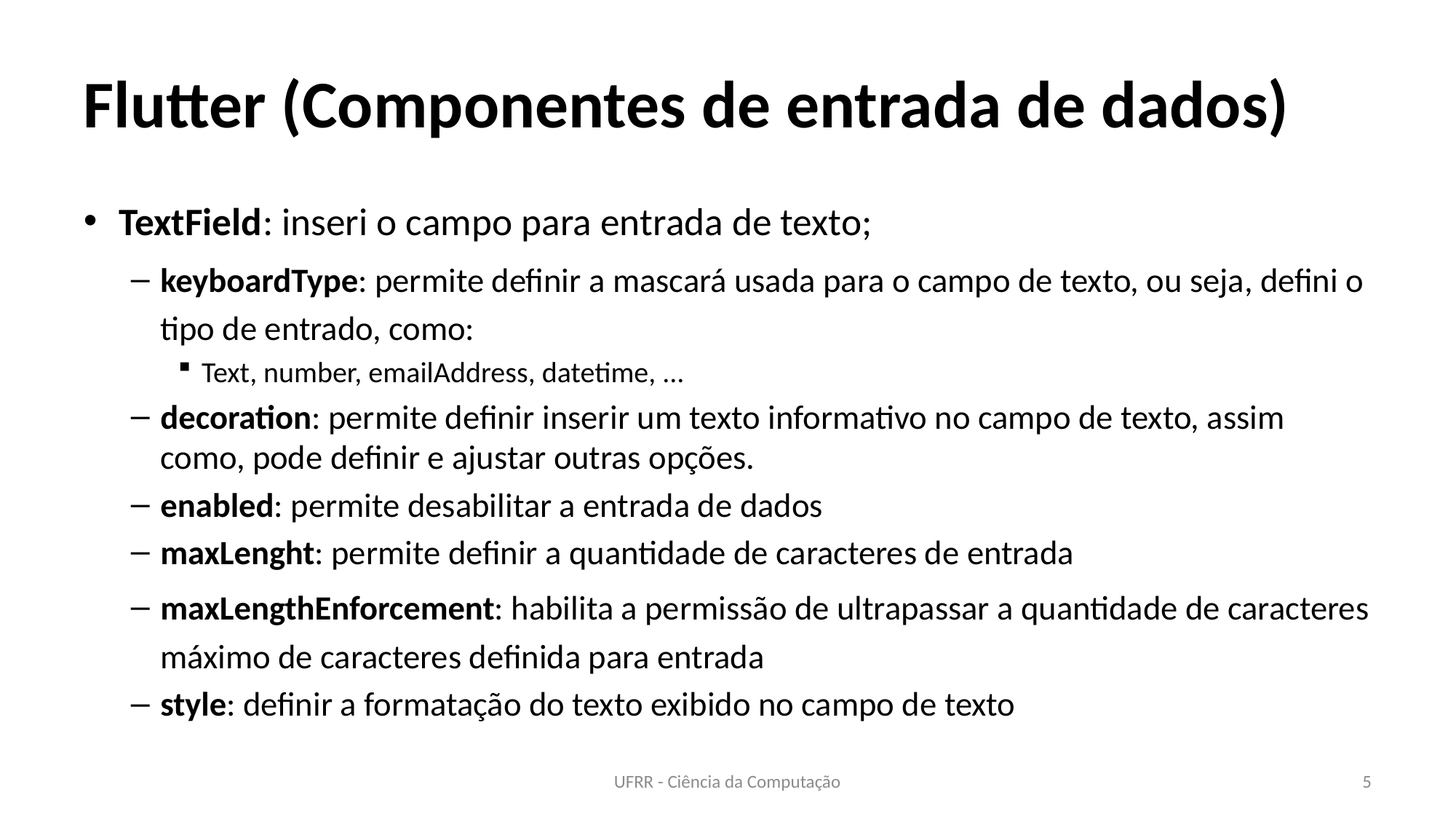

# Flutter (Componentes de entrada de dados)
TextField: inseri o campo para entrada de texto;
keyboardType: permite definir a mascará usada para o campo de texto, ou seja, defini o tipo de entrado, como:
Text, number, emailAddress, datetime, ...
decoration: permite definir inserir um texto informativo no campo de texto, assim como, pode definir e ajustar outras opções.
enabled: permite desabilitar a entrada de dados
maxLenght: permite definir a quantidade de caracteres de entrada
maxLengthEnforcement: habilita a permissão de ultrapassar a quantidade de caracteres máximo de caracteres definida para entrada
style: definir a formatação do texto exibido no campo de texto

UFRR - Ciência da Computação
5